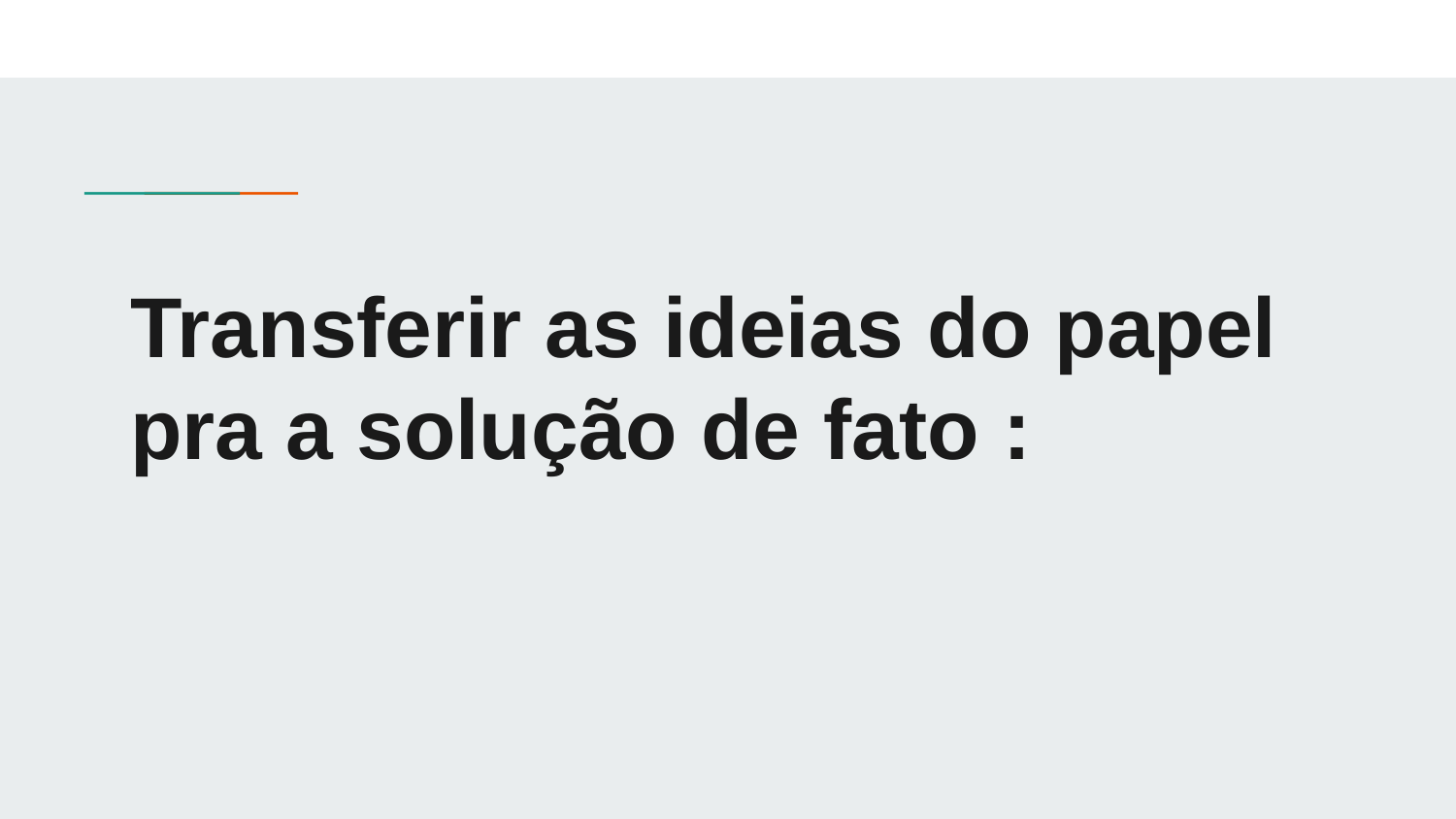

# Transferir as ideias do papel
pra a solução de fato :